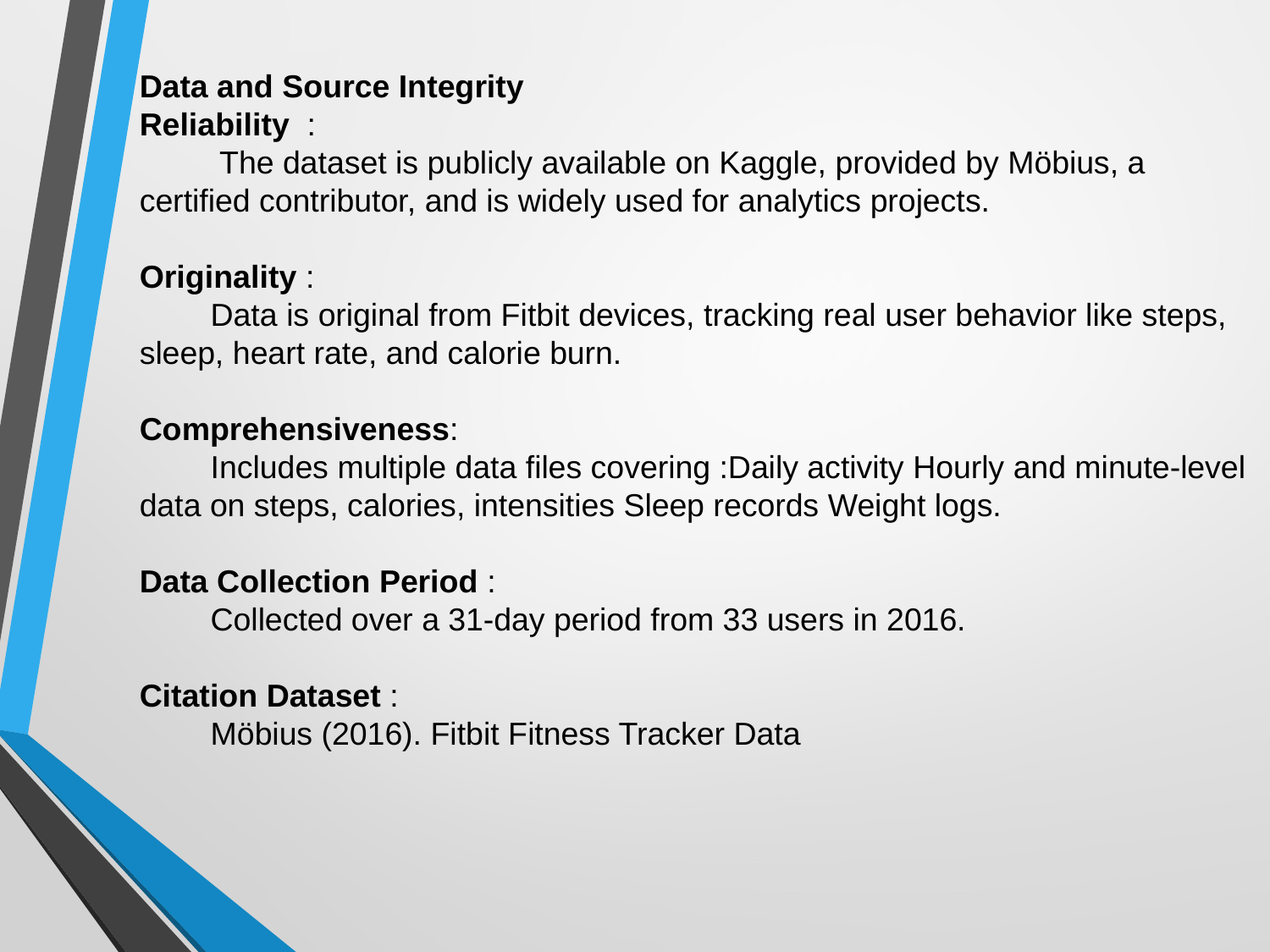

Data and Source Integrity
Reliability  :
         The dataset is publicly available on Kaggle, provided by Möbius, a certified contributor, and is widely used for analytics projects.

Originality :
        Data is original from Fitbit devices, tracking real user behavior like steps, sleep, heart rate, and calorie burn.

Comprehensiveness:
        Includes multiple data files covering :Daily activity Hourly and minute-level data on steps, calories, intensities Sleep records Weight logs.

Data Collection Period :
        Collected over a 31-day period from 33 users in 2016.

Citation Dataset :
        Möbius (2016). Fitbit Fitness Tracker Data